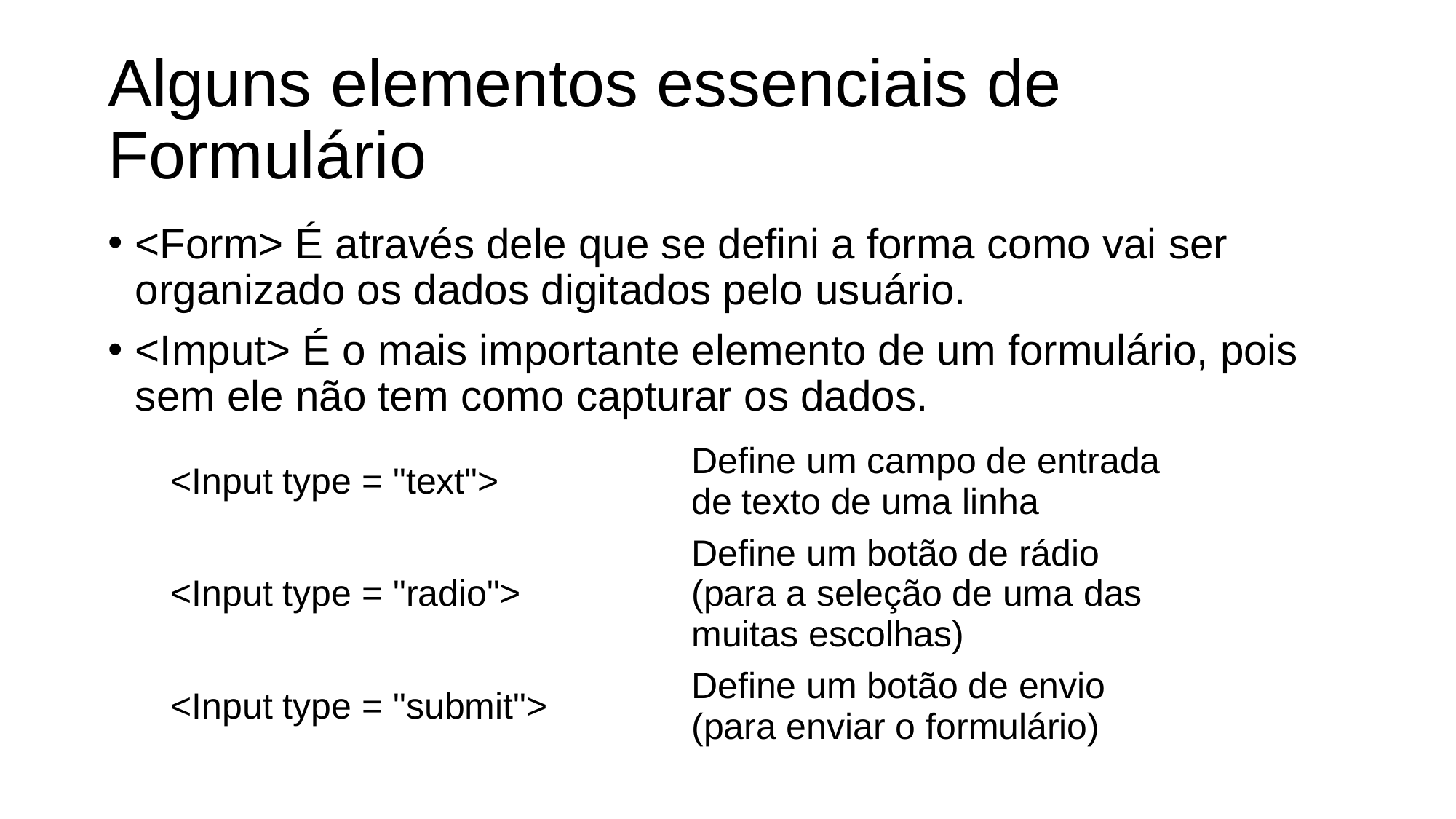

# Alguns elementos essenciais de Formulário
<Form> É através dele que se defini a forma como vai ser organizado os dados digitados pelo usuário.
<Imput> É o mais importante elemento de um formulário, pois sem ele não tem como capturar os dados.

| <Input type = "text"> | Define um campo de entrada de texto de uma linha |
| --- | --- |
| <Input type = "radio"> | Define um botão de rádio (para a seleção de uma das muitas escolhas) |
| <Input type = "submit"> | Define um botão de envio (para enviar o formulário) |